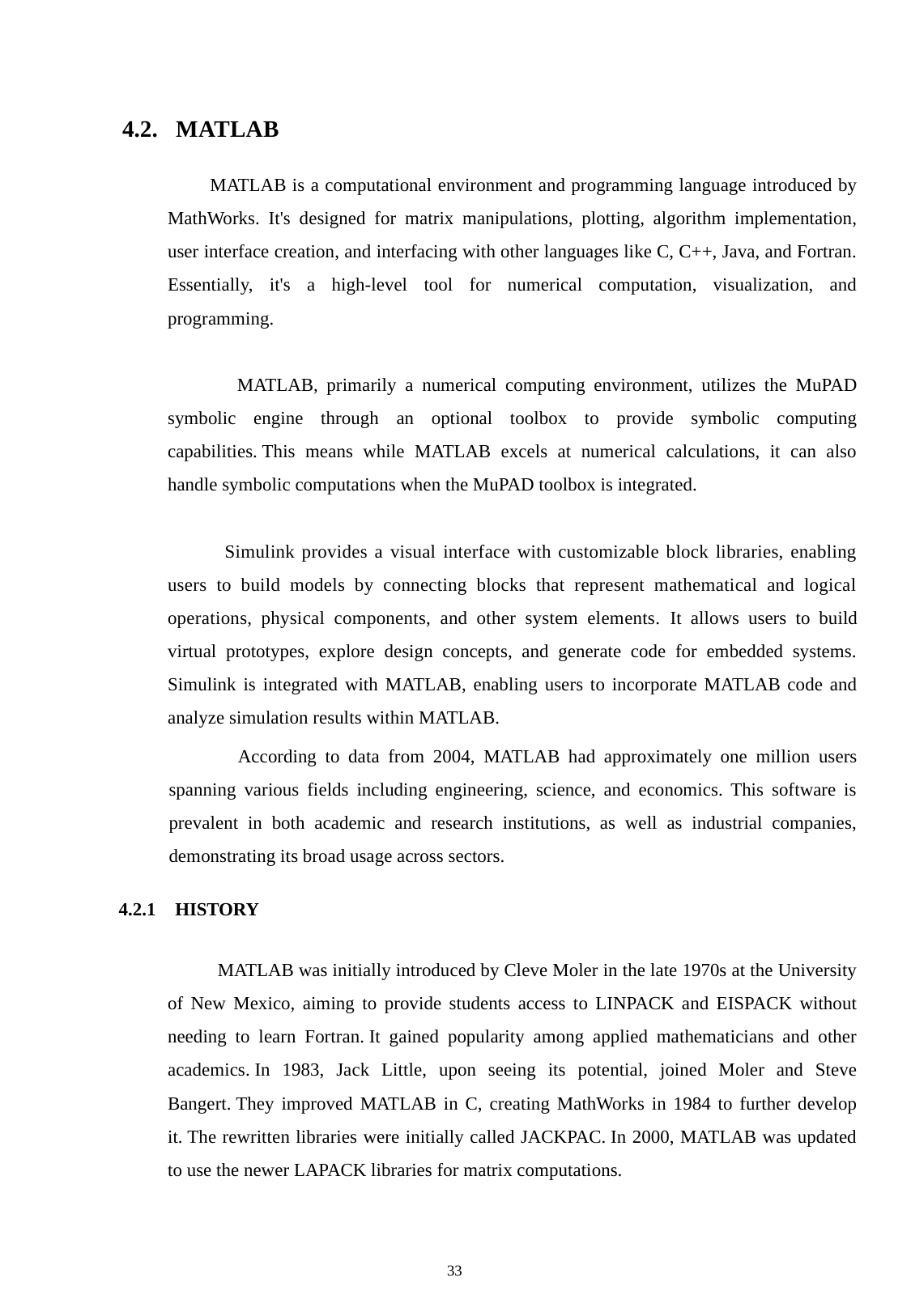

4.2.   MATLAB
       MATLAB is a computational environment and programming language introduced by MathWorks. It's designed for matrix manipulations, plotting, algorithm implementation, user interface creation, and interfacing with other languages like C, C++, Java, and Fortran. Essentially, it's a high-level tool for numerical computation, visualization, and programming.

        MATLAB, primarily a numerical computing environment, utilizes the MuPAD symbolic engine through an optional toolbox to provide symbolic computing capabilities. This means while MATLAB excels at numerical calculations, it can also handle symbolic computations when the MuPAD toolbox is integrated.

        Simulink provides a visual interface with customizable block libraries, enabling users to build models by connecting blocks that represent mathematical and logical operations, physical components, and other system elements. It allows users to build virtual prototypes, explore design concepts, and generate code for embedded systems. Simulink is integrated with MATLAB, enabling users to incorporate MATLAB code and analyze simulation results within MATLAB.
        According to data from 2004, MATLAB had approximately one million users spanning various fields including engineering, science, and economics. This software is prevalent in both academic and research institutions, as well as industrial companies, demonstrating its broad usage across sectors.
4.2.1    HISTORY
          MATLAB was initially introduced by Cleve Moler in the late 1970s at the University of New Mexico, aiming to provide students access to LINPACK and EISPACK without needing to learn Fortran. It gained popularity among applied mathematicians and other academics. In 1983, Jack Little, upon seeing its potential, joined Moler and Steve Bangert. They improved MATLAB in C, creating MathWorks in 1984 to further develop it. The rewritten libraries were initially called JACKPAC. In 2000, MATLAB was updated to use the newer LAPACK libraries for matrix computations.
33